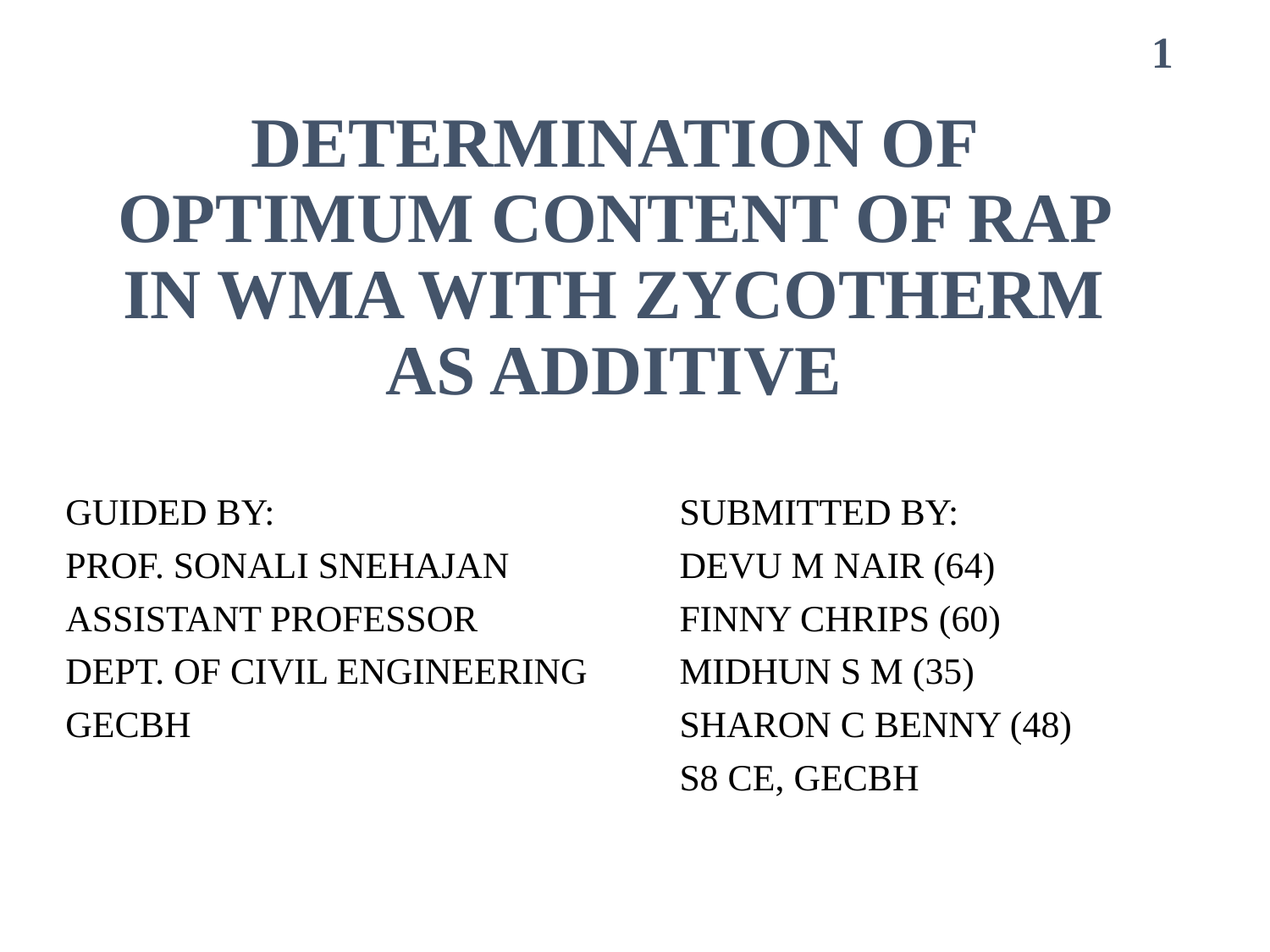

1
# DETERMINATION OF OPTIMUM CONTENT OF RAP IN WMA WITH ZYCOTHERM AS ADDITIVE
GUIDED BY:
PROF. SONALI SNEHAJAN
ASSISTANT PROFESSOR
DEPT. OF CIVIL ENGINEERING
GECBH

SUBMITTED BY:
DEVU M NAIR (64)
FINNY CHRIPS (60)
MIDHUN S M (35)
SHARON C BENNY (48)
S8 CE, GECBH